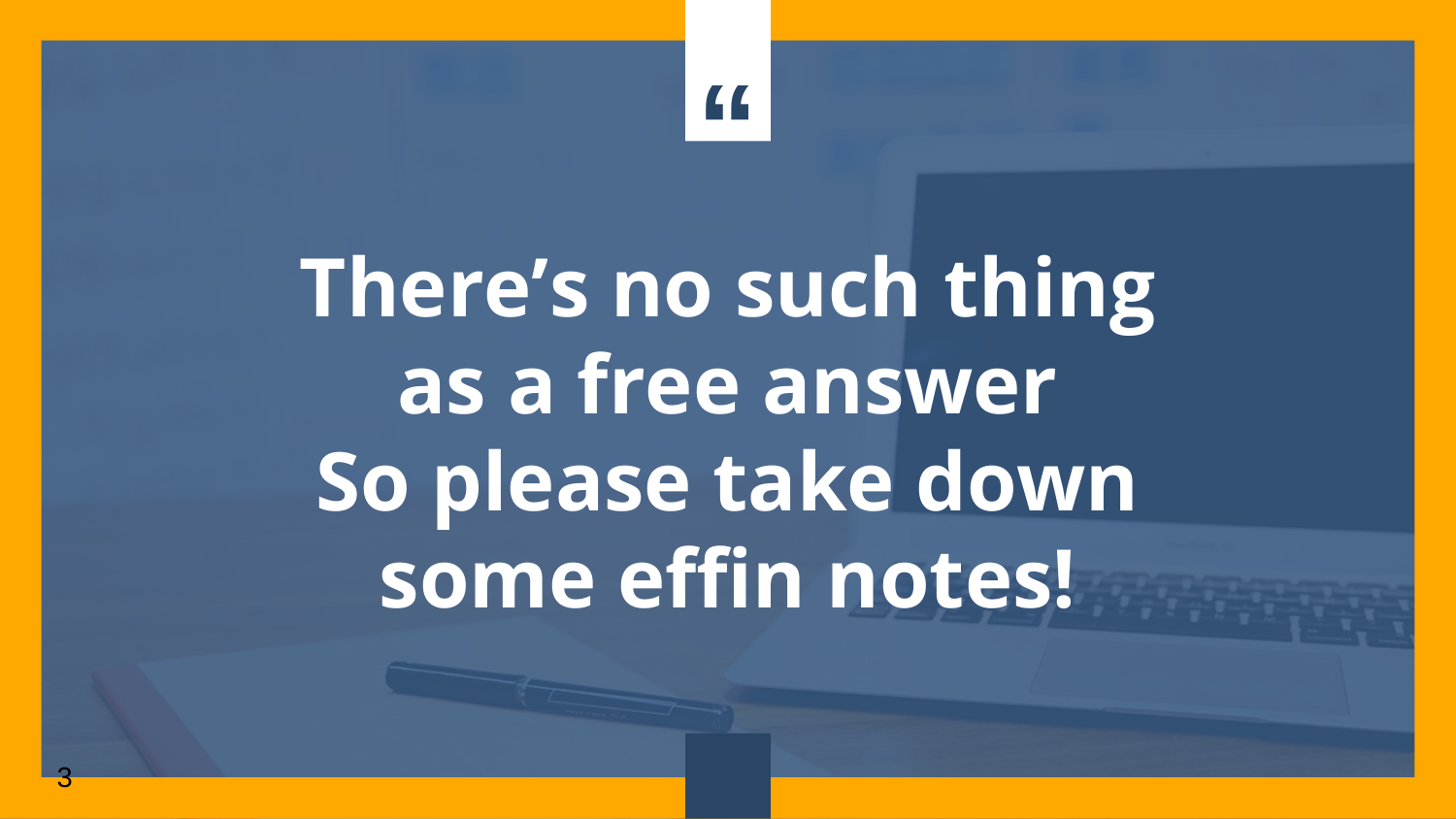

There’s no such thing as a free answer
So please take down some effin notes!
3